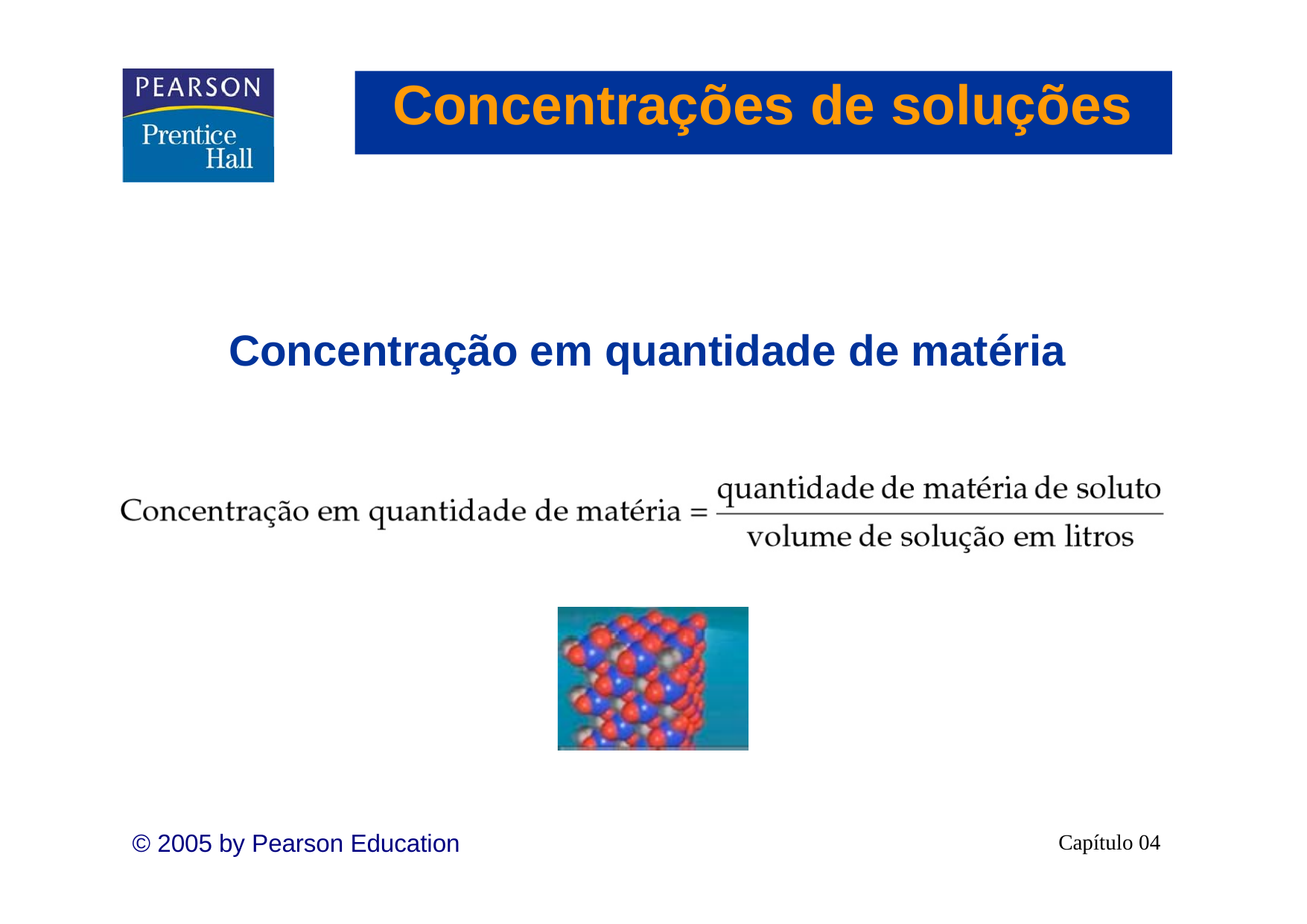

# Concentrações de soluções

Concentração em quantidade de matéria

© 2005 by Pearson Education
Capítulo 04